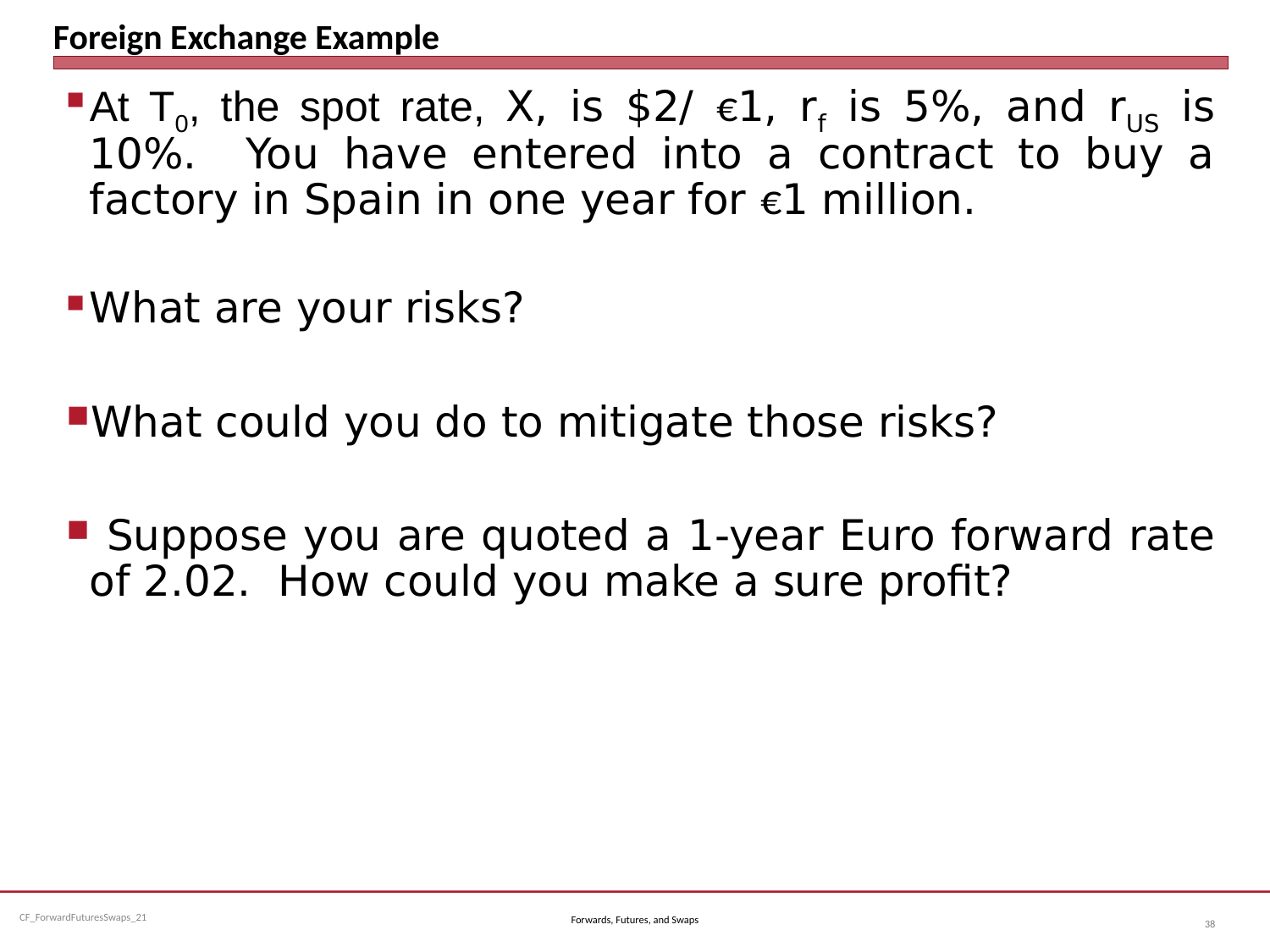

# Foreign Exchange Example
At T0, the spot rate, X, is $2/ €1, rf is 5%, and rUS is 10%.  You have entered into a contract to buy a factory in Spain in one year for €1 million.

What are your risks?

What could you do to mitigate those risks?

 Suppose you are quoted a 1-year Euro forward rate of 2.02.  How could you make a sure profit?

Forwards, Futures, and Swaps
38